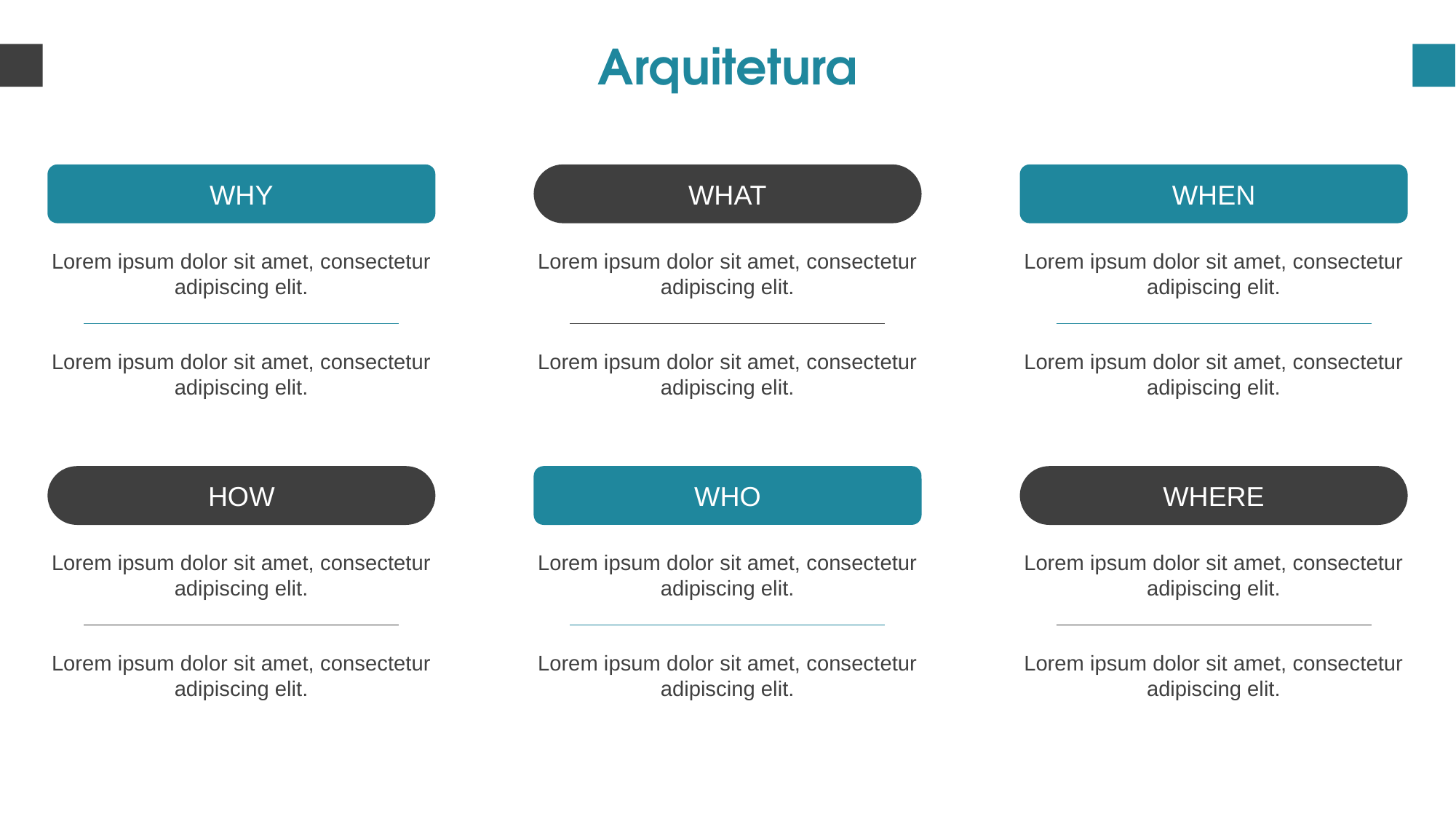

Arquitetura

WHY
WHAT
WHEN
Lorem ipsum dolor sit amet, consectetur adipiscing elit.
Lorem ipsum dolor sit amet, consectetur adipiscing elit.
Lorem ipsum dolor sit amet, consectetur adipiscing elit.
Lorem ipsum dolor sit amet, consectetur adipiscing elit.
Lorem ipsum dolor sit amet, consectetur adipiscing elit.
Lorem ipsum dolor sit amet, consectetur adipiscing elit.
HOW
WHO
WHERE
Lorem ipsum dolor sit amet, consectetur adipiscing elit.
Lorem ipsum dolor sit amet, consectetur adipiscing elit.
Lorem ipsum dolor sit amet, consectetur adipiscing elit.
Lorem ipsum dolor sit amet, consectetur adipiscing elit.
Lorem ipsum dolor sit amet, consectetur adipiscing elit.
Lorem ipsum dolor sit amet, consectetur adipiscing elit.

3